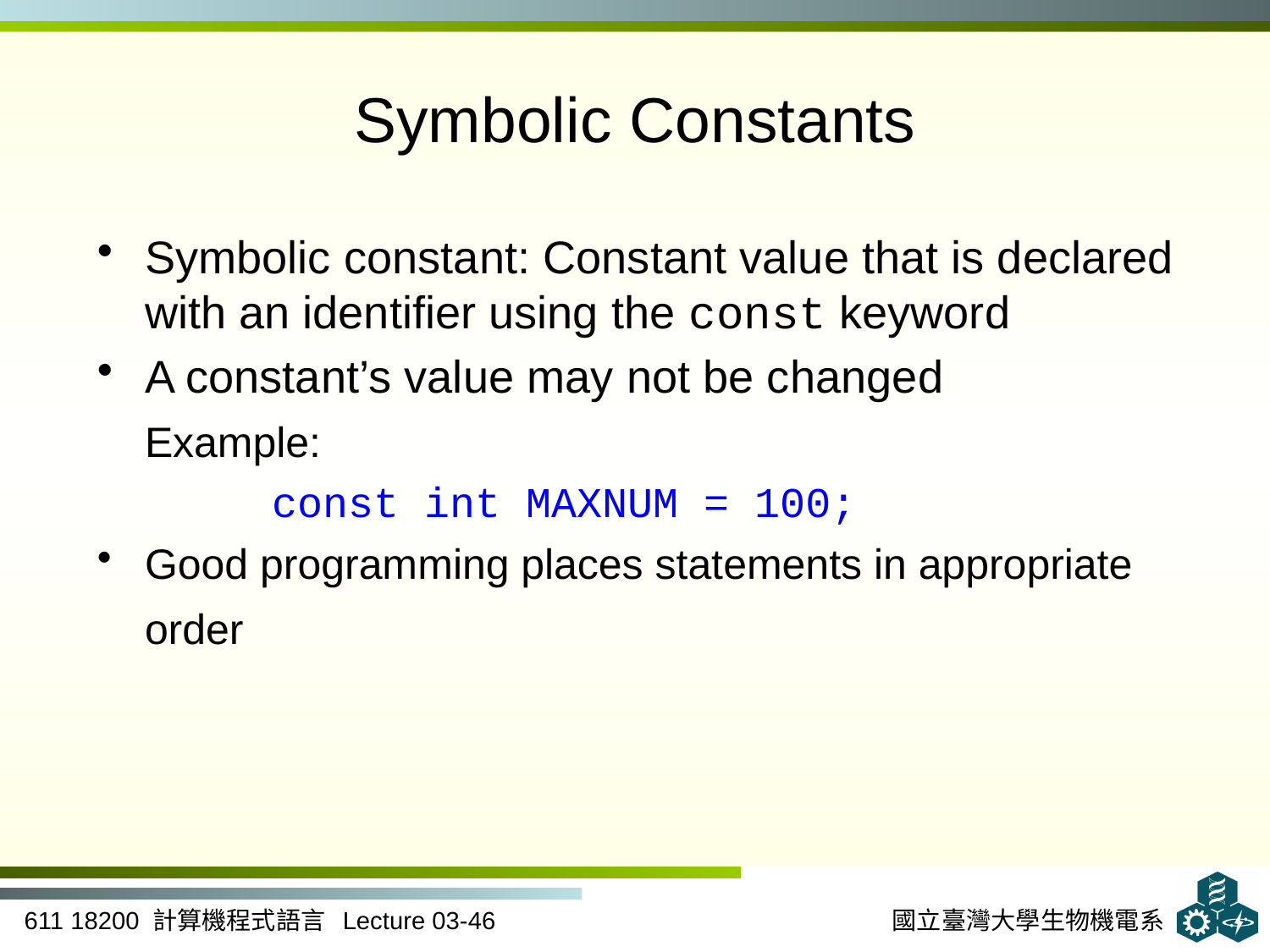

# Symbolic Constants
Symbolic constant: Constant value that is declared with an identifier using the const keyword
A constant’s value may not be changed
	Example:
		const int MAXNUM = 100;
Good programming places statements in appropriate order